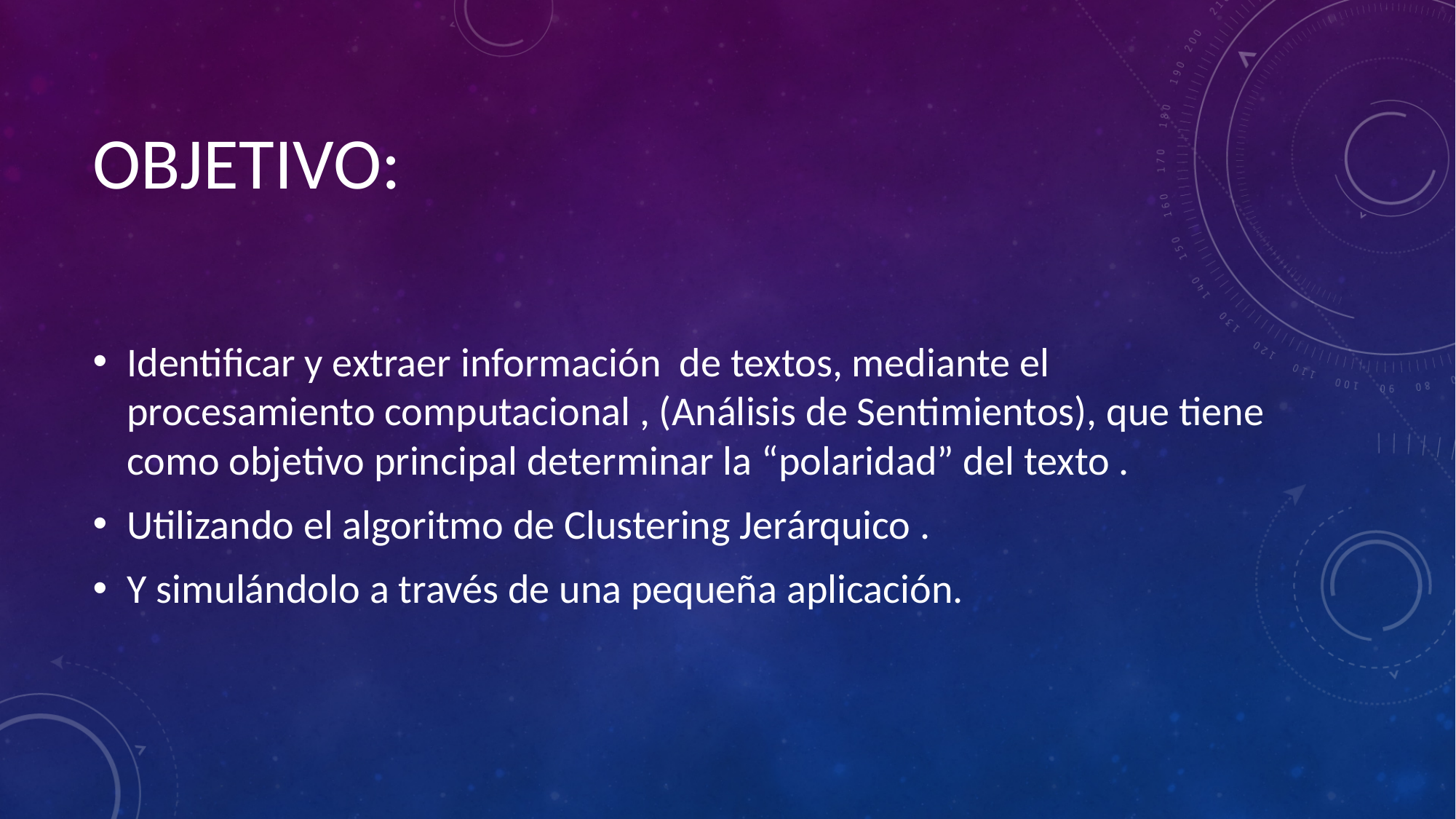

# Objetivo:
Identificar y extraer información  de textos, mediante el procesamiento computacional , (Análisis de Sentimientos), que tiene como objetivo principal determinar la “polaridad” del texto .
Utilizando el algoritmo de Clustering Jerárquico .
Y simulándolo a través de una pequeña aplicación.